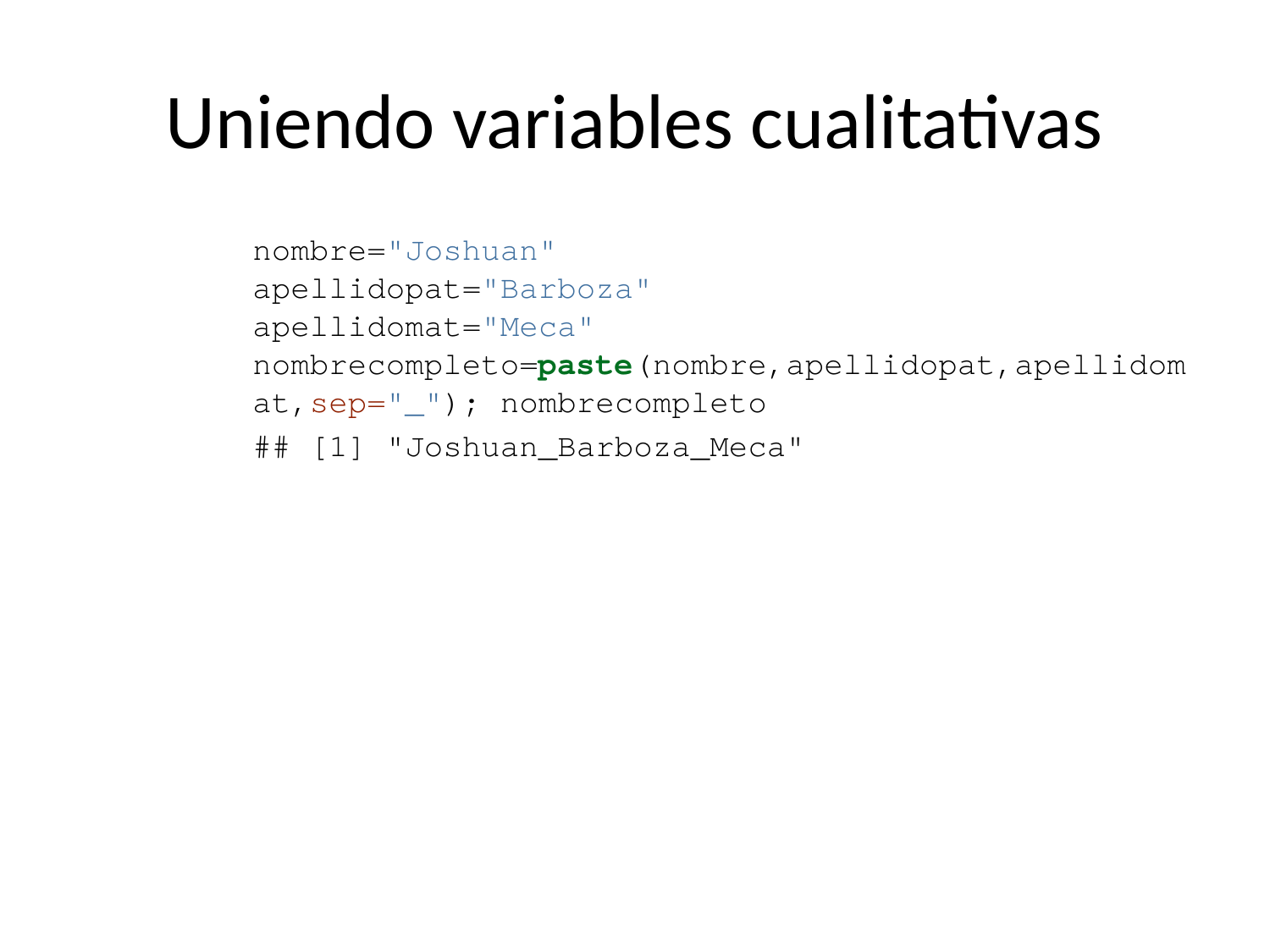

# Uniendo variables cualitativas
nombre="Joshuan"
apellidopat="Barboza"
apellidomat="Meca"
nombrecompleto=paste(nombre,apellidopat,apellidomat,sep="_"); nombrecompleto
## [1] "Joshuan_Barboza_Meca"